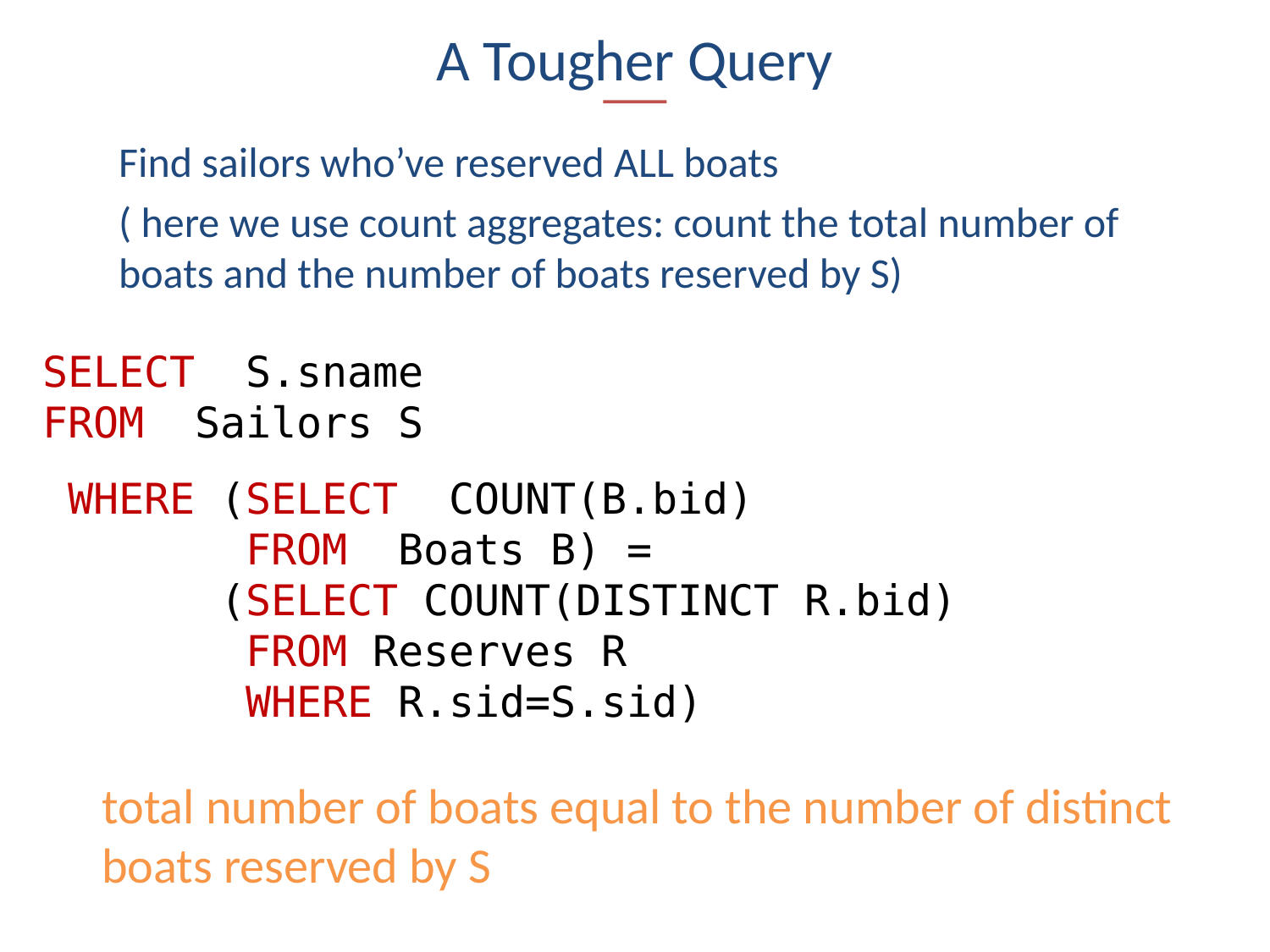

# A Tougher Query
27

Find sailors who’ve reserved ALL boats
( here we use count aggregates: count the total number of boats and the number of boats reserved by S)
SELECT  S.sname
FROM  Sailors S
 WHERE (SELECT  COUNT(B.bid)
        FROM  Boats B) =
       (SELECT COUNT(DISTINCT R.bid)
        FROM Reserves R
        WHERE R.sid=S.sid)
total number of boats equal to the number of distinct
boats reserved by S